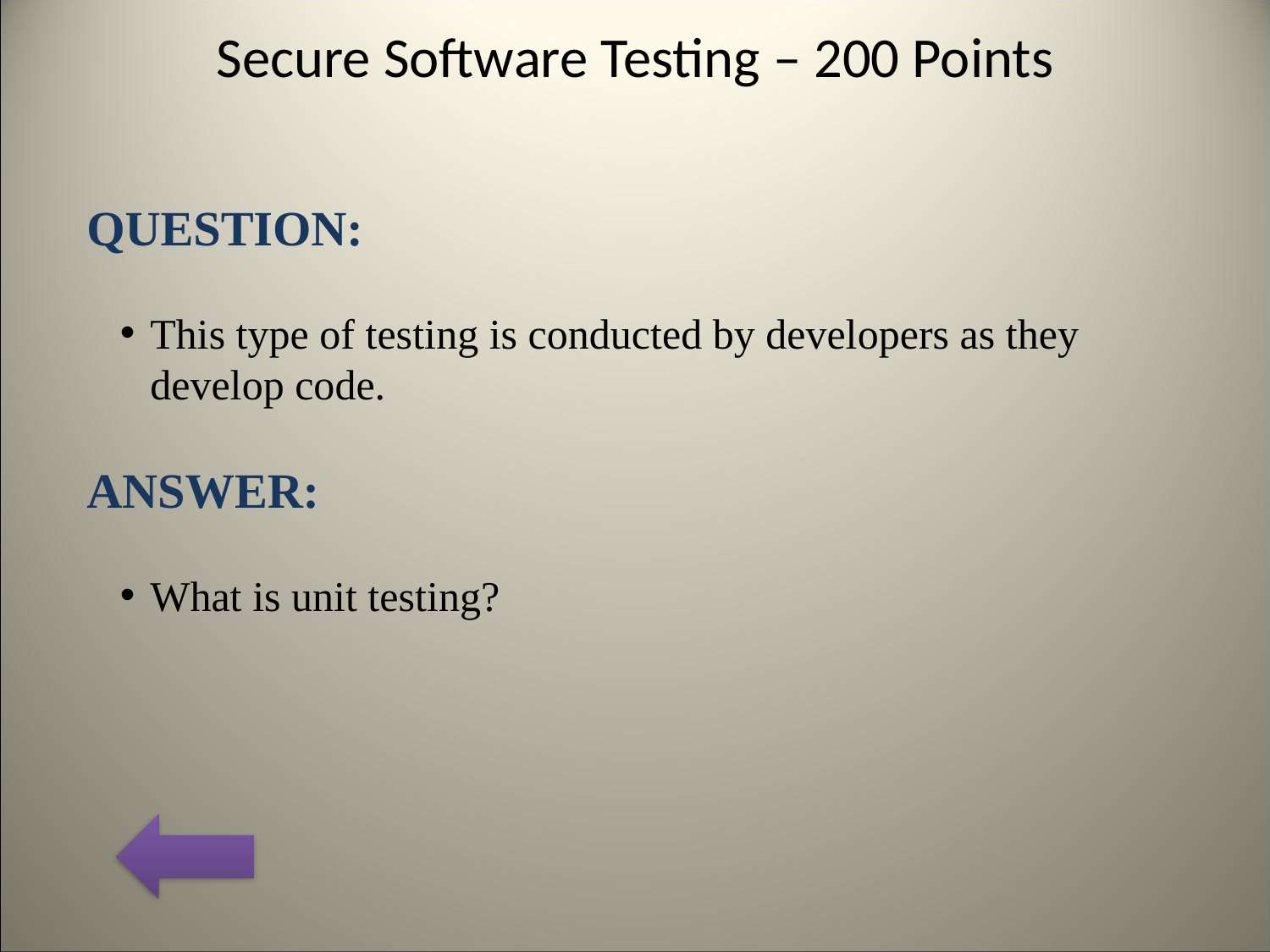

# Secure Software Testing – 200 Points
QUESTION:

This type of testing is conducted by developers as they develop code.

ANSWER:

What is unit testing?